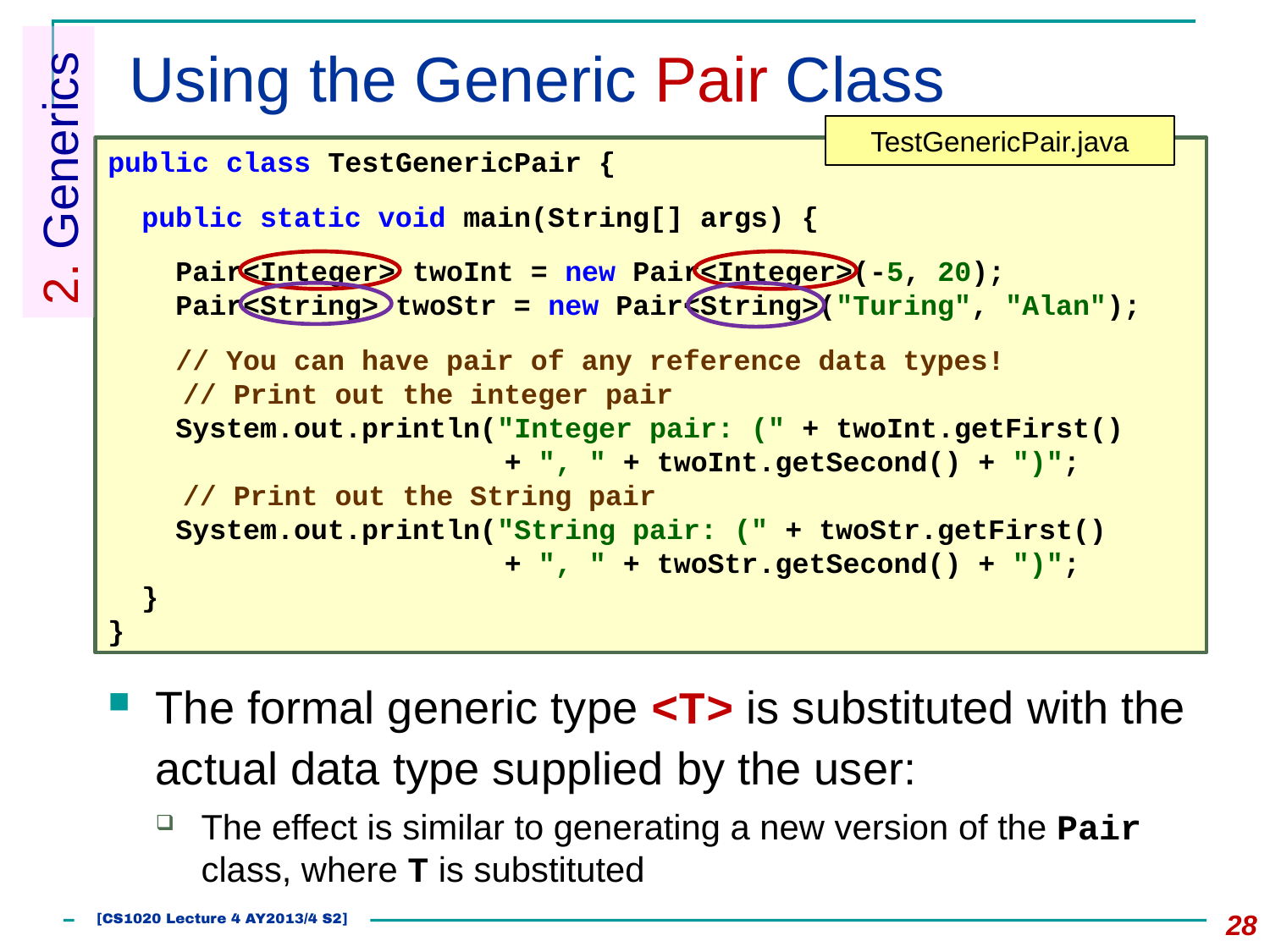

# Using the Generic Pair Class
TestGenericPair.java
public class TestGenericPair {

  public static void main(String[] args) {

    Pair<Integer> twoInt = new Pair<Integer>(-5, 20);
    Pair<String> twoStr = new Pair<String>("Turing", "Alan");

    // You can have pair of any reference data types!
		// Print out the integer pair
    System.out.println("Integer pair: (" + twoInt.getFirst()
		                   + ", " + twoInt.getSecond() + ")";
		// Print out the String pair
    System.out.println("String pair: (" + twoStr.getFirst()
		                   + ", " + twoStr.getSecond() + ")";
  }
}
2. Generics

The formal generic type <T> is substituted with the actual data type supplied by the user:
The effect is similar to generating a new version of the Pair class, where T is substituted
28
[CS1020 Lecture 4 AY2013/4 S2]